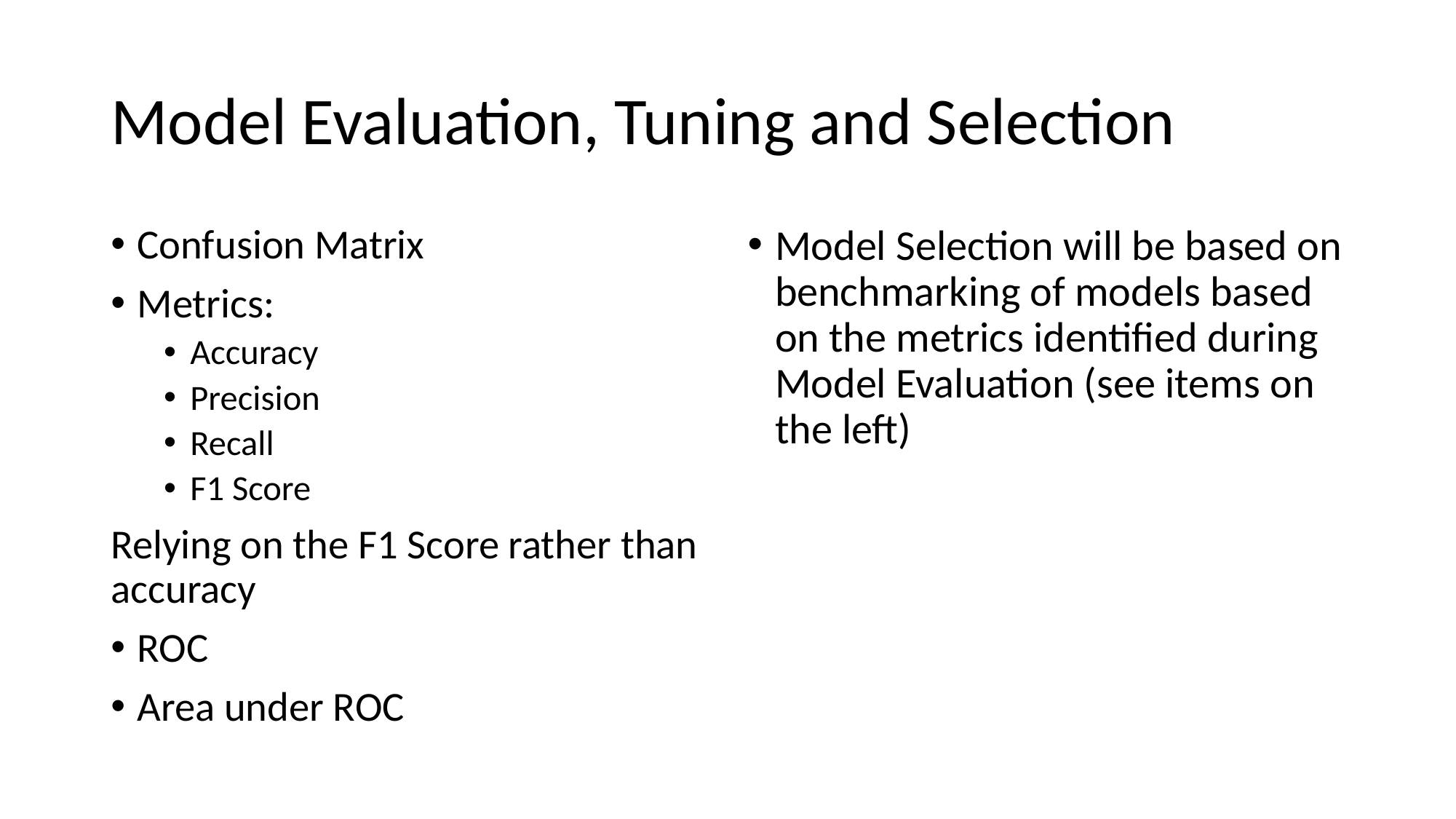

# Model Evaluation, Tuning and Selection
Confusion Matrix
Metrics:
Accuracy
Precision
Recall
F1 Score
Relying on the F1 Score rather than accuracy
ROC
Area under ROC
Model Selection will be based on benchmarking of models based on the metrics identified during Model Evaluation (see items on the left)